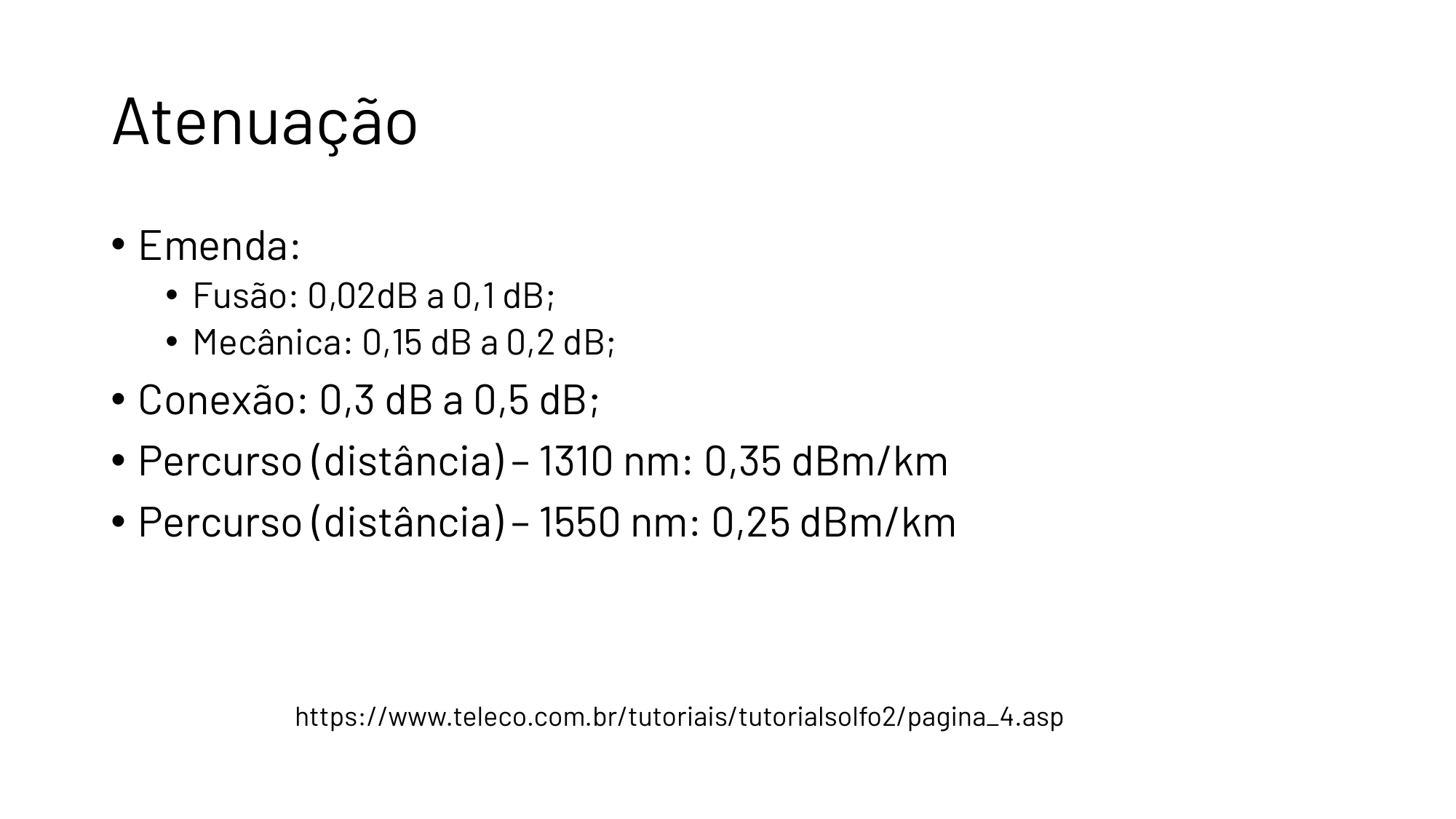

# Atenuação
Emenda:
Fusão: 0,02dB a 0,1 dB;
Mecânica: 0,15 dB a 0,2 dB;
Conexão: 0,3 dB a 0,5 dB;
Percurso (distância) – 1310 nm: 0,35 dBm/km
Percurso (distância) – 1550 nm: 0,25 dBm/km

https://www.teleco.com.br/tutoriais/tutorialsolfo2/pagina_4.asp